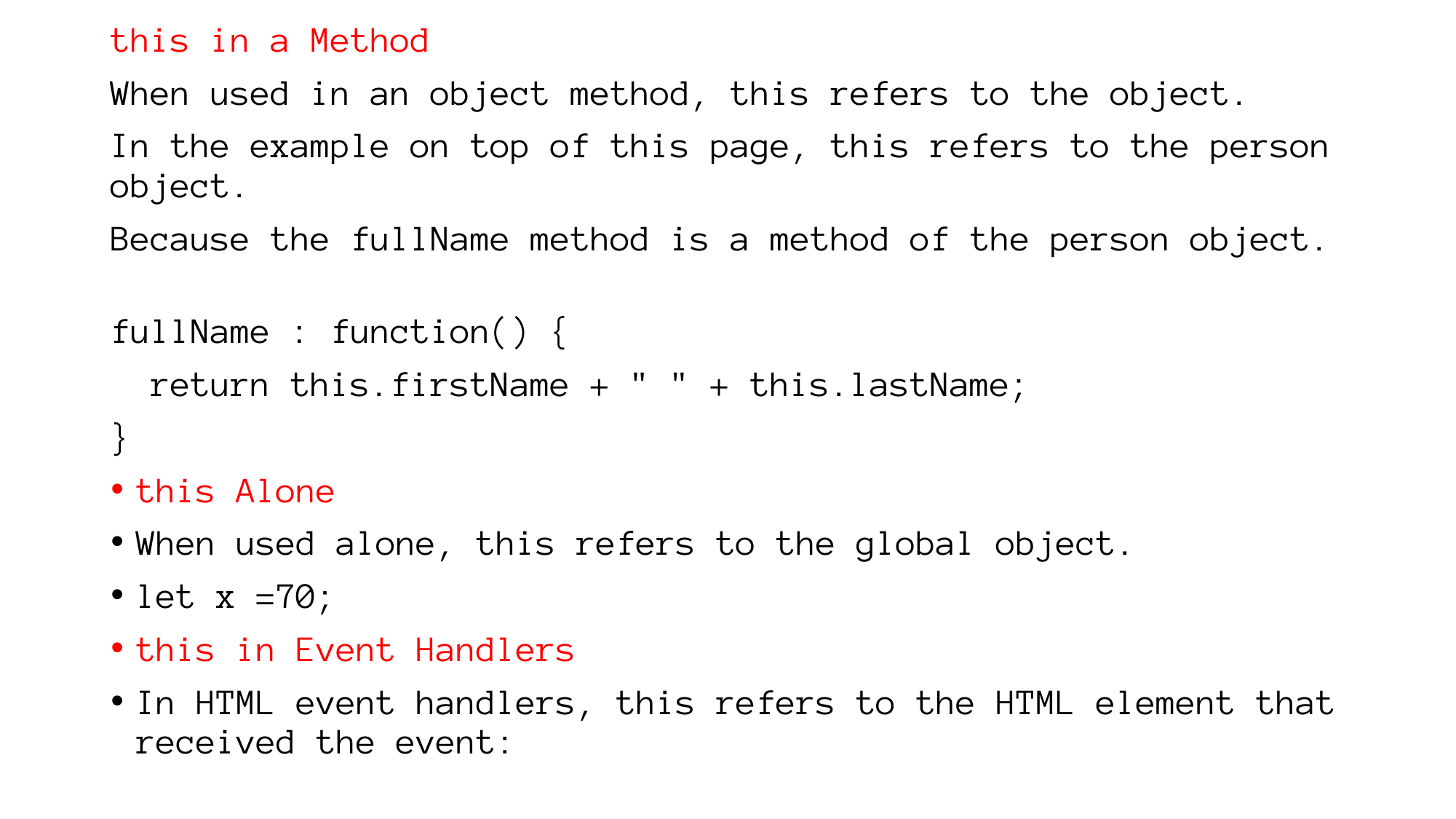

this in a Method
When used in an object method, this refers to the object.
In the example on top of this page, this refers to the person object.
Because the fullName method is a method of the person object.
fullName : function() {
  return this.firstName + " " + this.lastName;
}
this Alone
When used alone, this refers to the global object.
let x =70;
this in Event Handlers
In HTML event handlers, this refers to the HTML element that received the event: